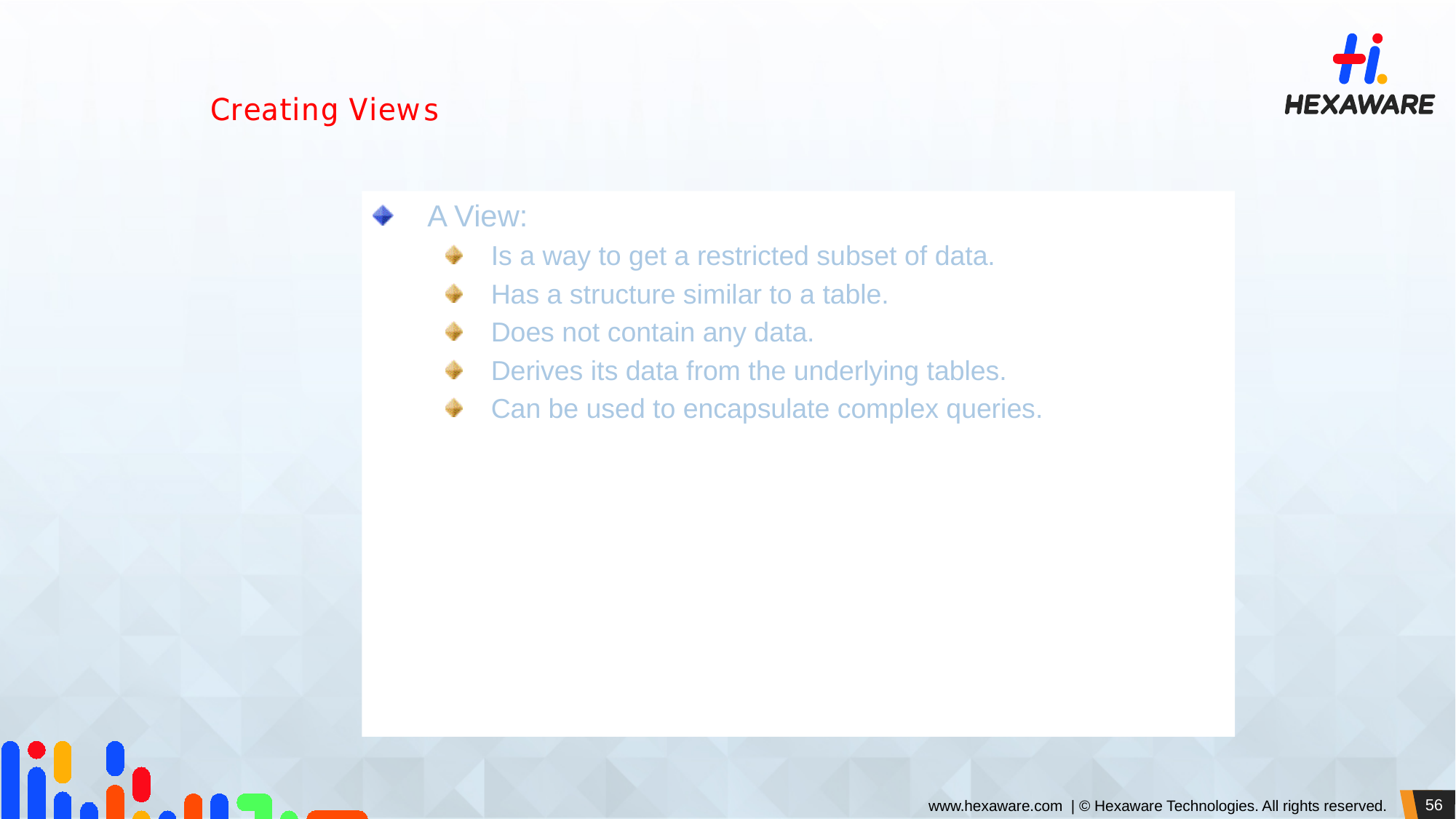

Creating Views
A View:
Is a way to get a restricted subset of data.
Has a structure similar to a table.
Does not contain any data.
Derives its data from the underlying tables.
Can be used to encapsulate complex queries.